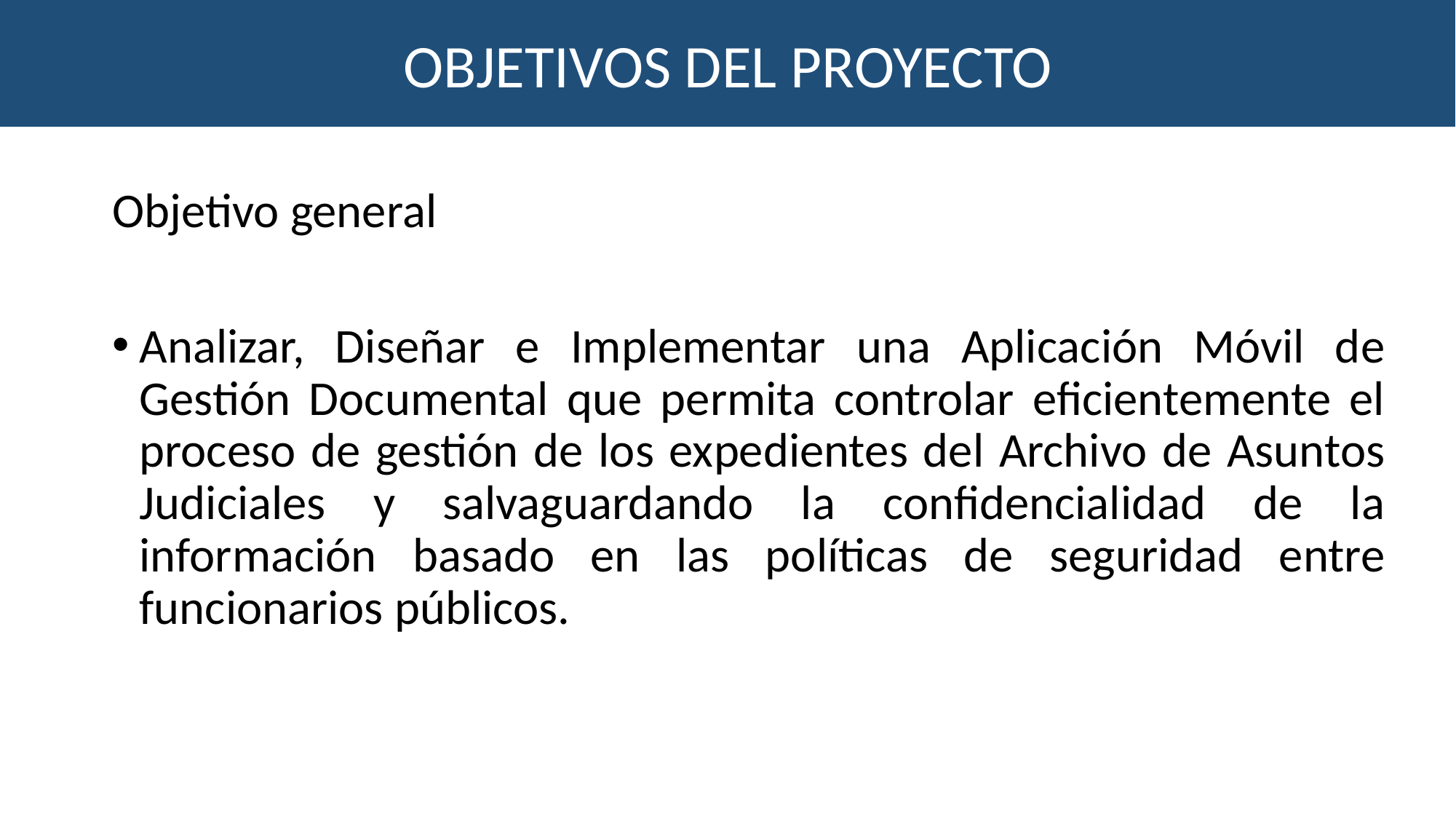

OBJETIVOS DEL PROYECTO
Objetivo general

Analizar, Diseñar e Implementar una Aplicación Móvil de Gestión Documental que permita controlar eficientemente el proceso de gestión de los expedientes del Archivo de Asuntos Judiciales y salvaguardando la confidencialidad de la información basado en las políticas de seguridad entre funcionarios públicos.